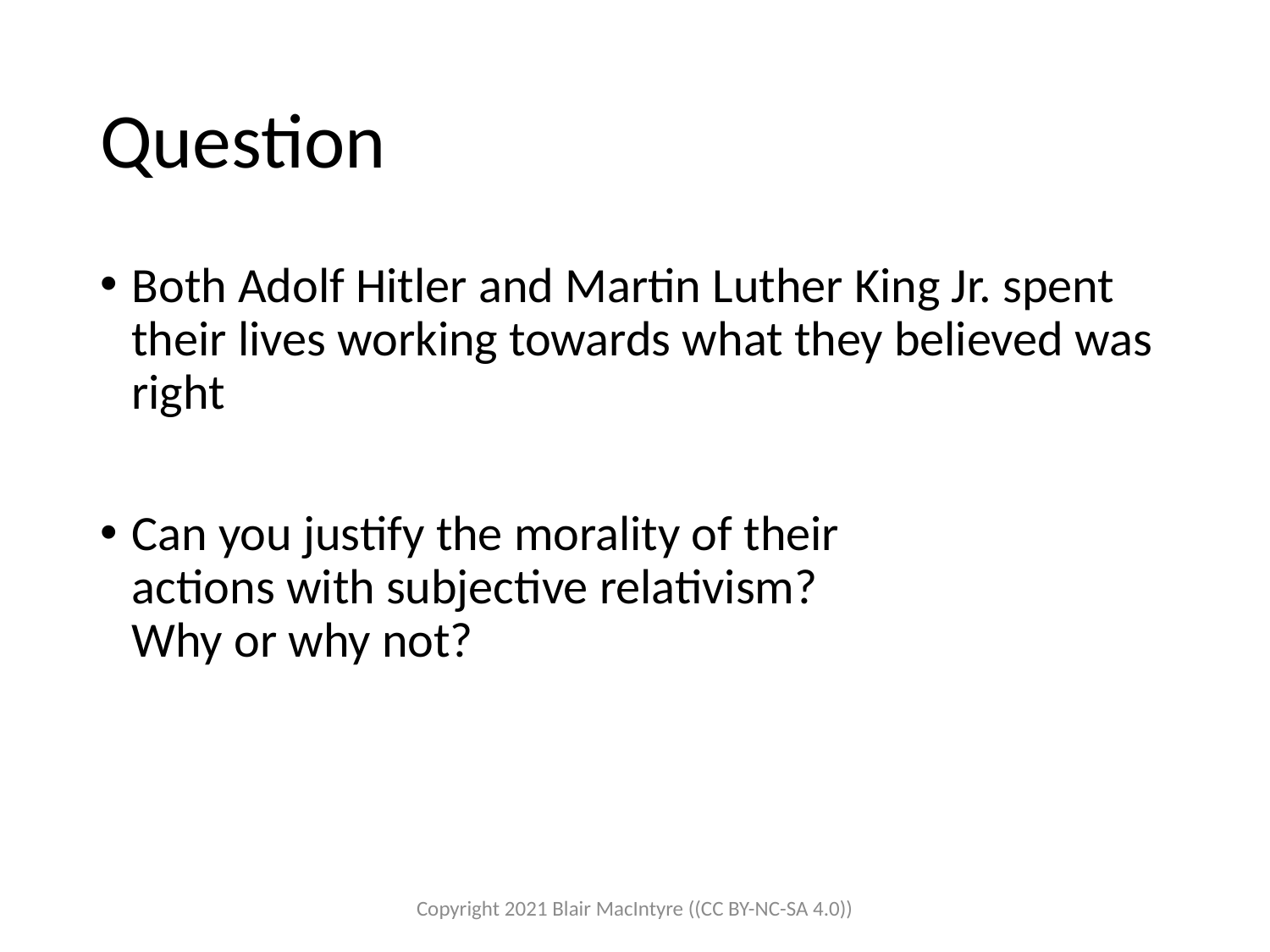

# Question
Both Adolf Hitler and Martin Luther King Jr. spent their lives working towards what they believed was right

Can you justify the morality of their
actions with subjective relativism?
Why or why not?
Copyright 2021 Blair MacIntyre ((CC BY-NC-SA 4.0))